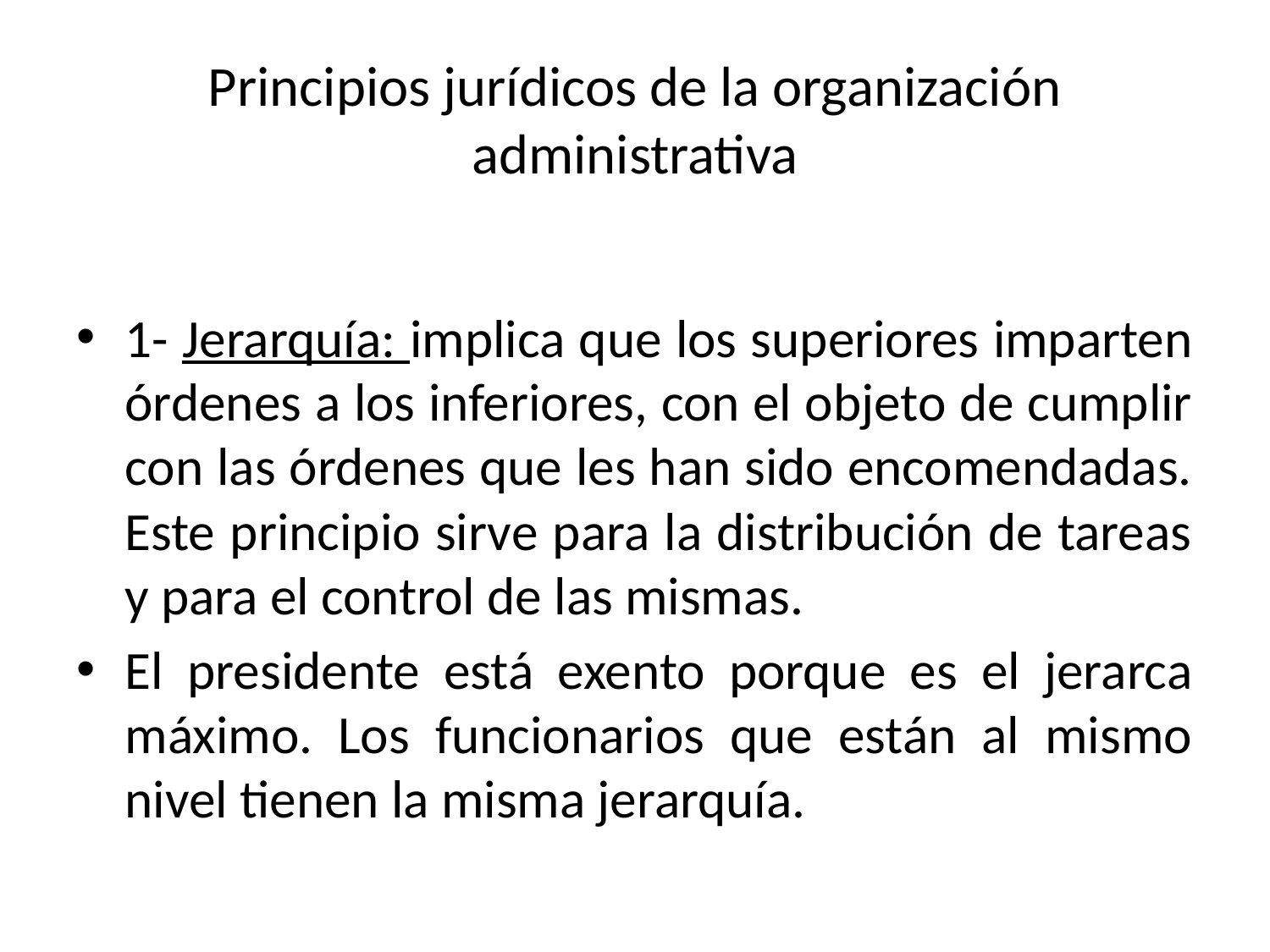

# Principios jurídicos de la organización administrativa

1- Jerarquía: implica que los superiores imparten órdenes a los inferiores, con el objeto de cumplir con las órdenes que les han sido encomendadas. Este principio sirve para la distribución de tareas y para el control de las mismas.
El presidente está exento porque es el jerarca máximo. Los funcionarios que están al mismo nivel tienen la misma jerarquía.